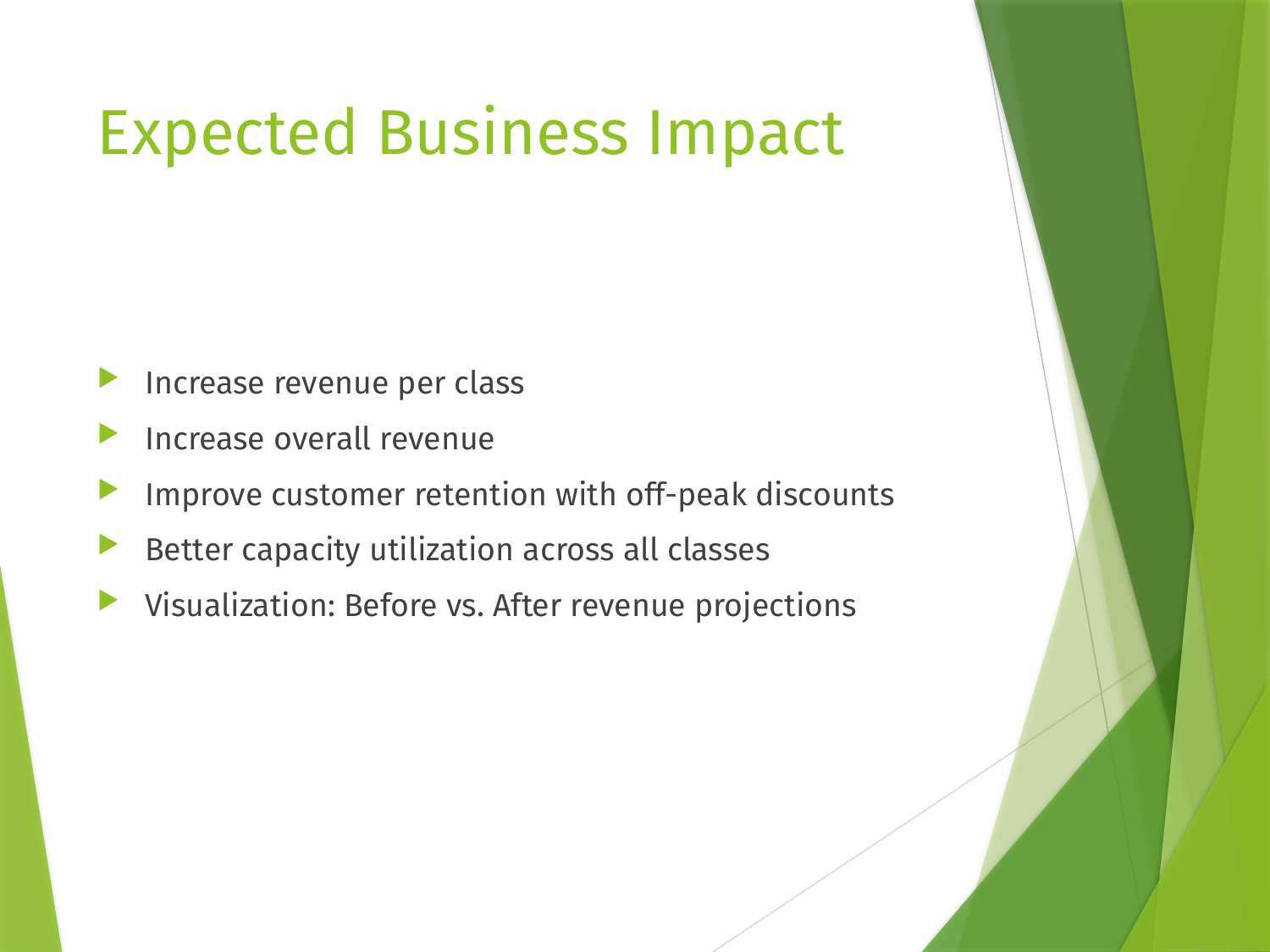

# Expected Business Impact

Increase revenue per class
Increase overall revenue
Improve customer retention with off-peak discounts
Better capacity utilization across all classes
Visualization: Before vs. After revenue projections